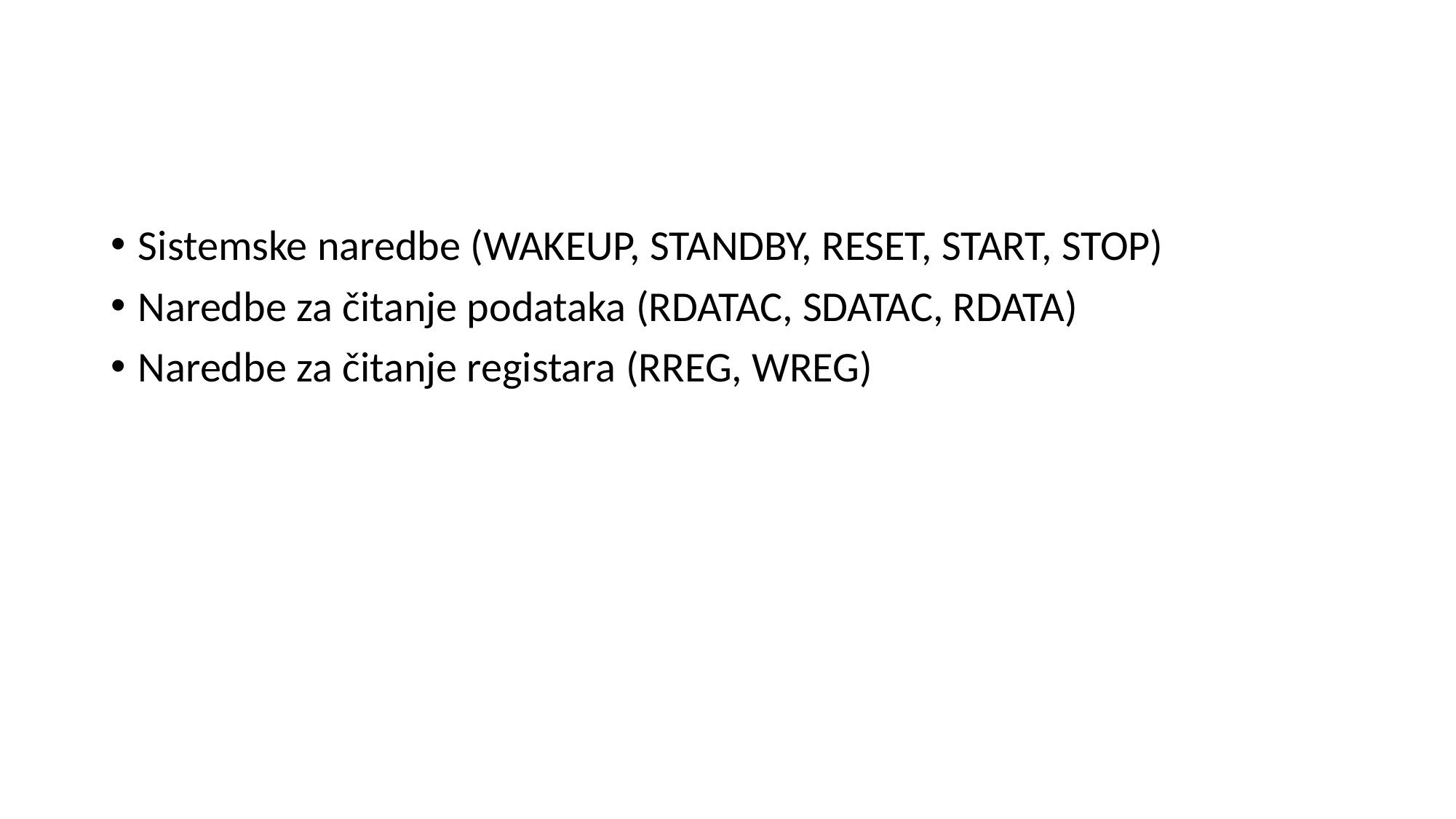

#
Sistemske naredbe (WAKEUP, STANDBY, RESET, START, STOP)
Naredbe za čitanje podataka (RDATAC, SDATAC, RDATA)
Naredbe za čitanje registara (RREG, WREG)